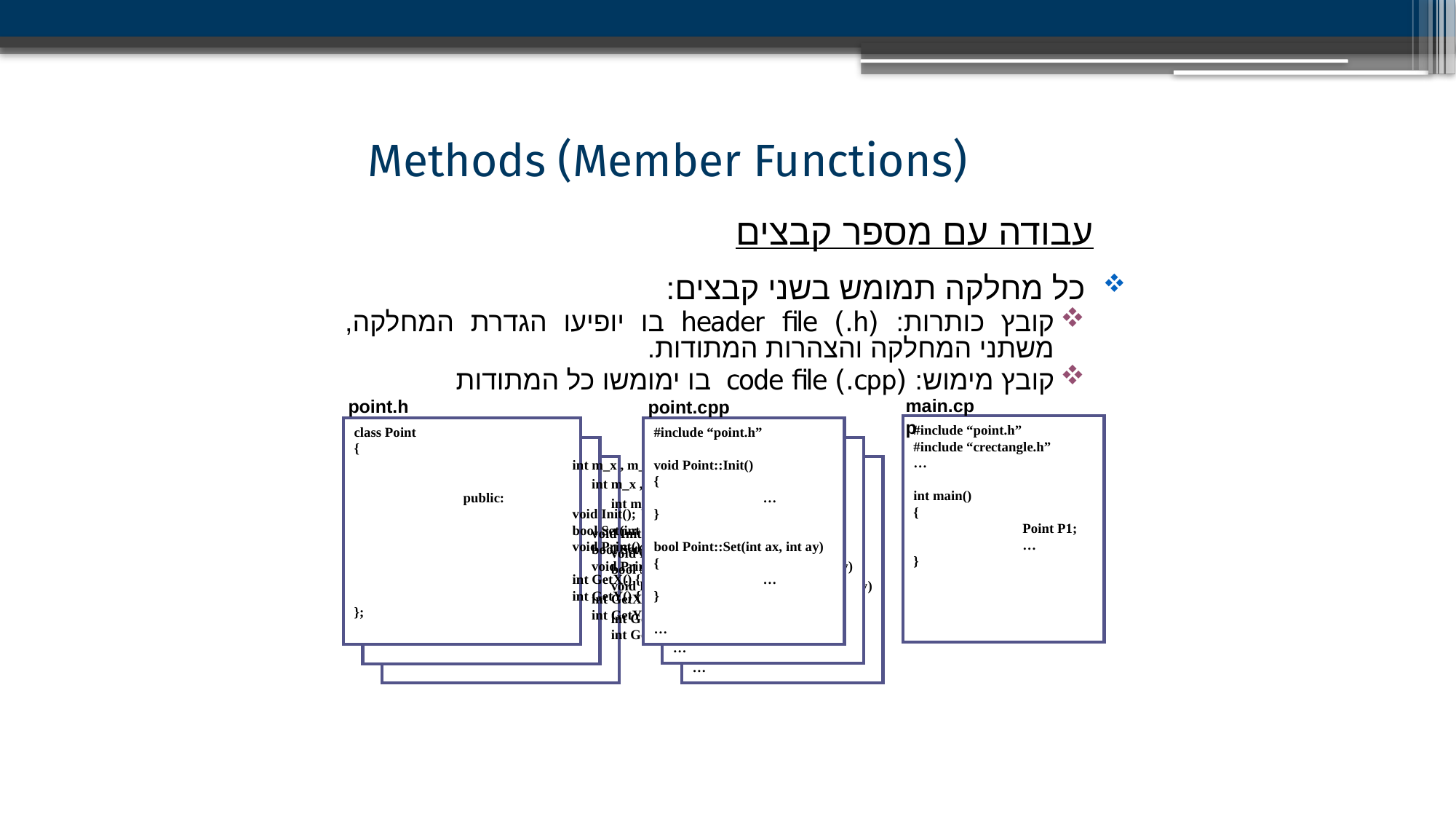

# Methods (Member Functions)
עבודה עם מספר קבצים
כל מחלקה תמומש בשני קבצים:
קובץ כותרות: header file (.h) בו יופיעו הגדרת המחלקה, משתני המחלקה והצהרות המתודות.
קובץ מימוש: code file (.cpp)  בו ימומשו כל המתודות
main.cpp
point.h
point.cpp
#include “point.h”
#include “crectangle.h”
…

int main()
{
	Point P1;
	…
}
class Point
{
		int m_x , m_y;

	public:
		void Init();
		bool Set(int ax, int ay);
		void Print();

		int GetX() { return m_x; }
		int GetY() { return m_y; }
};
#include “point.h”

void Point::Init()
{
	…
}

bool Point::Set(int ax, int ay)
{
	…
}

…
class CPoint
{
		int m_x , m_y;

	public:
		void Init();
		bool Set(int ax, int ay);
		void Print();

		int GetX() { return m_x; }
		int GetY() { return m_y; }
};
#include “cpoint.h”

void CPoint::Init()
{
	…
}

bool CPoint::Set(int ax, int ay)
{
	…
}

…
class CPoint
{
		int m_x , m_y;

	public:
		void Init();
		bool Set(int ax, int ay);
		void Print();

		int GetX() { return m_x; }
		int GetY() { return m_y; }
};
#include “cpoint.h”

void CPoint::Init()
{
	…
}

bool CPoint::Set(int ax, int ay)
{
	…
}

…